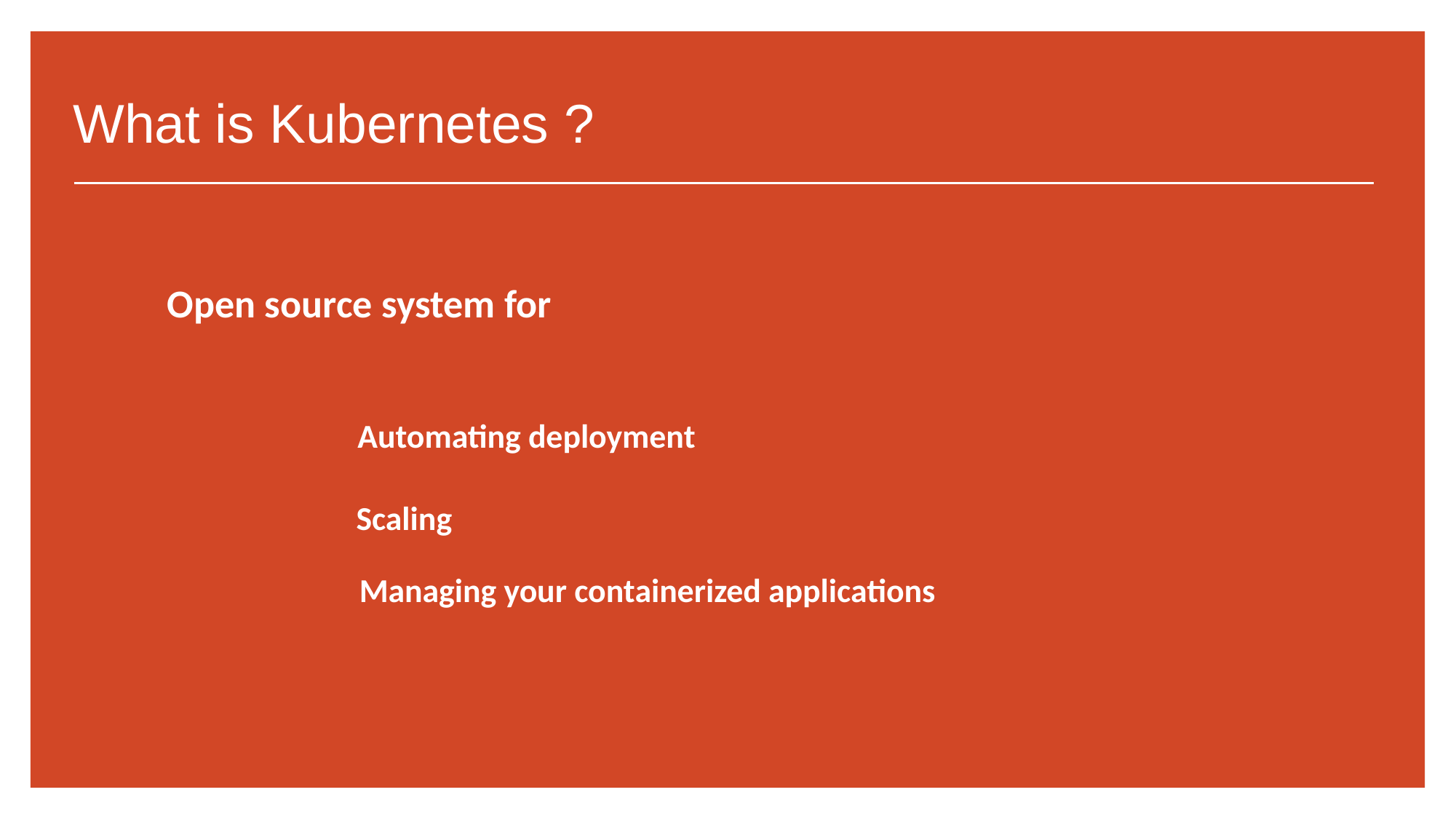

# What is Kubernetes ?
     Open source system for

Automating deployment
Scaling
Managing your containerized applications